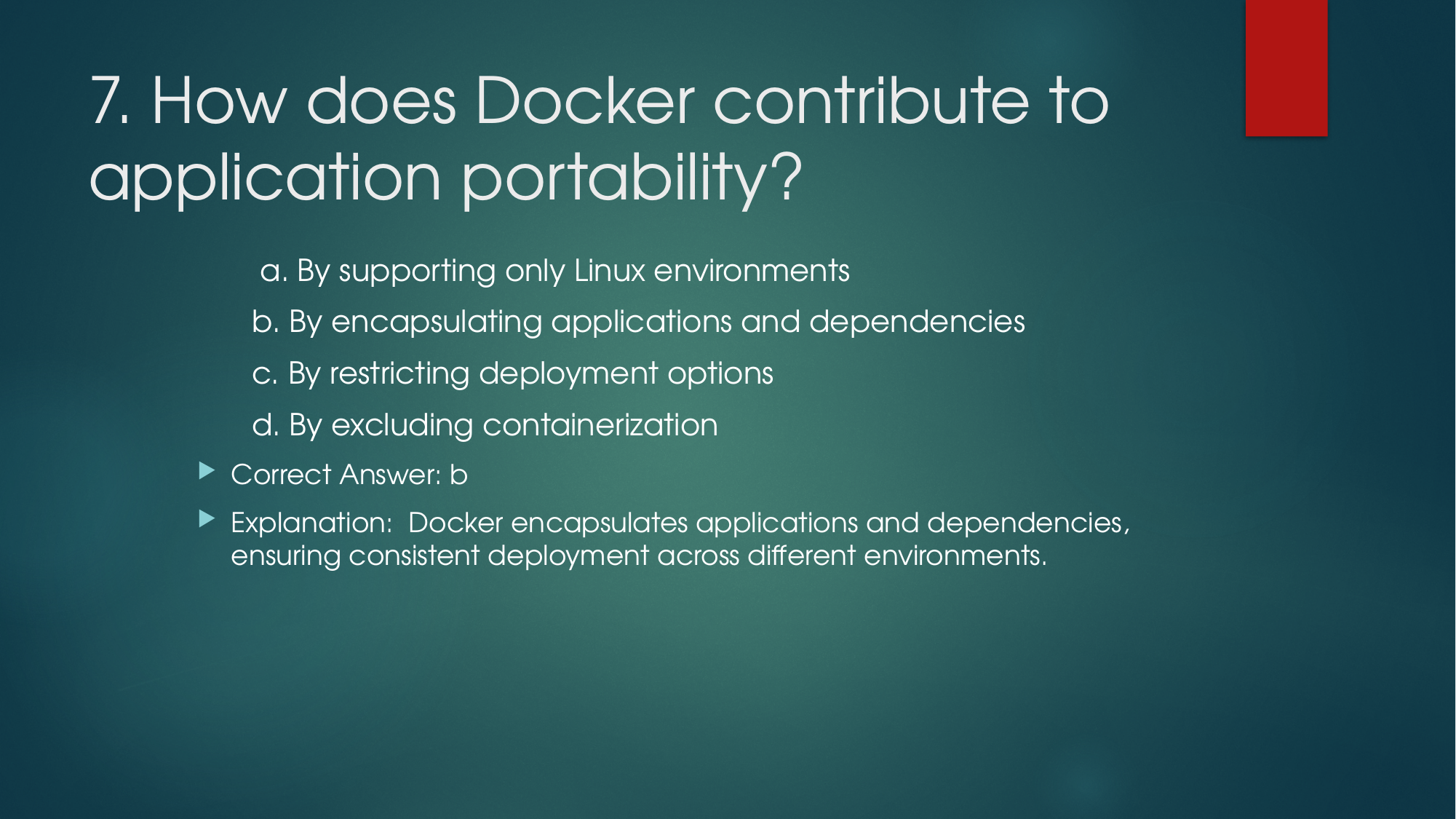

# 7. How does Docker contribute to application portability?
	 a. By supporting only Linux environments
	b. By encapsulating applications and dependencies
	c. By restricting deployment options
	d. By excluding containerization
Correct Answer: b
Explanation:  Docker encapsulates applications and dependencies, ensuring consistent deployment across different environments.